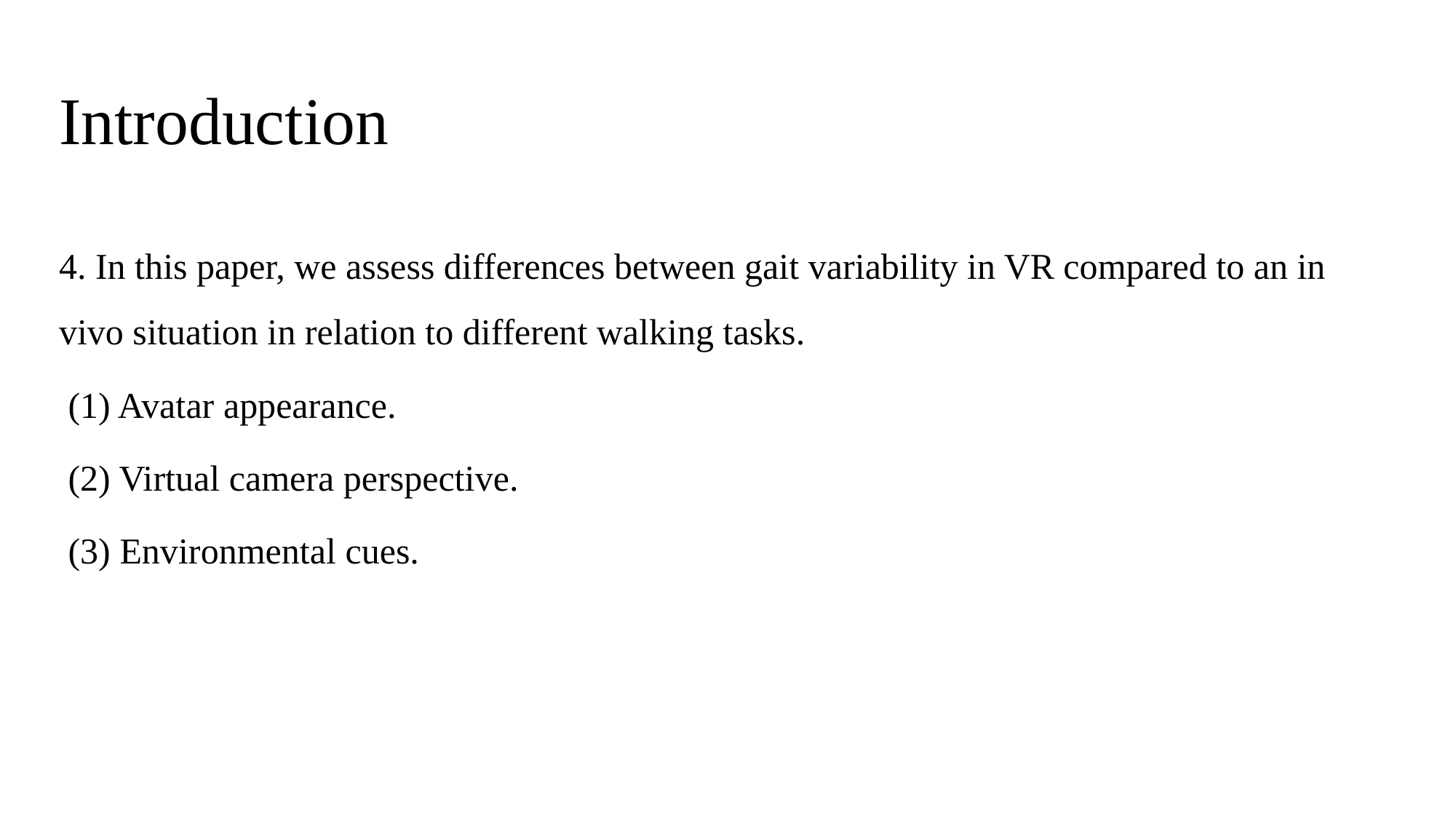

# Introduction
4. In this paper, we assess differences between gait variability in VR compared to an in vivo situation in relation to different walking tasks.
 (1) Avatar appearance.
 (2) Virtual camera perspective.
 (3) Environmental cues.